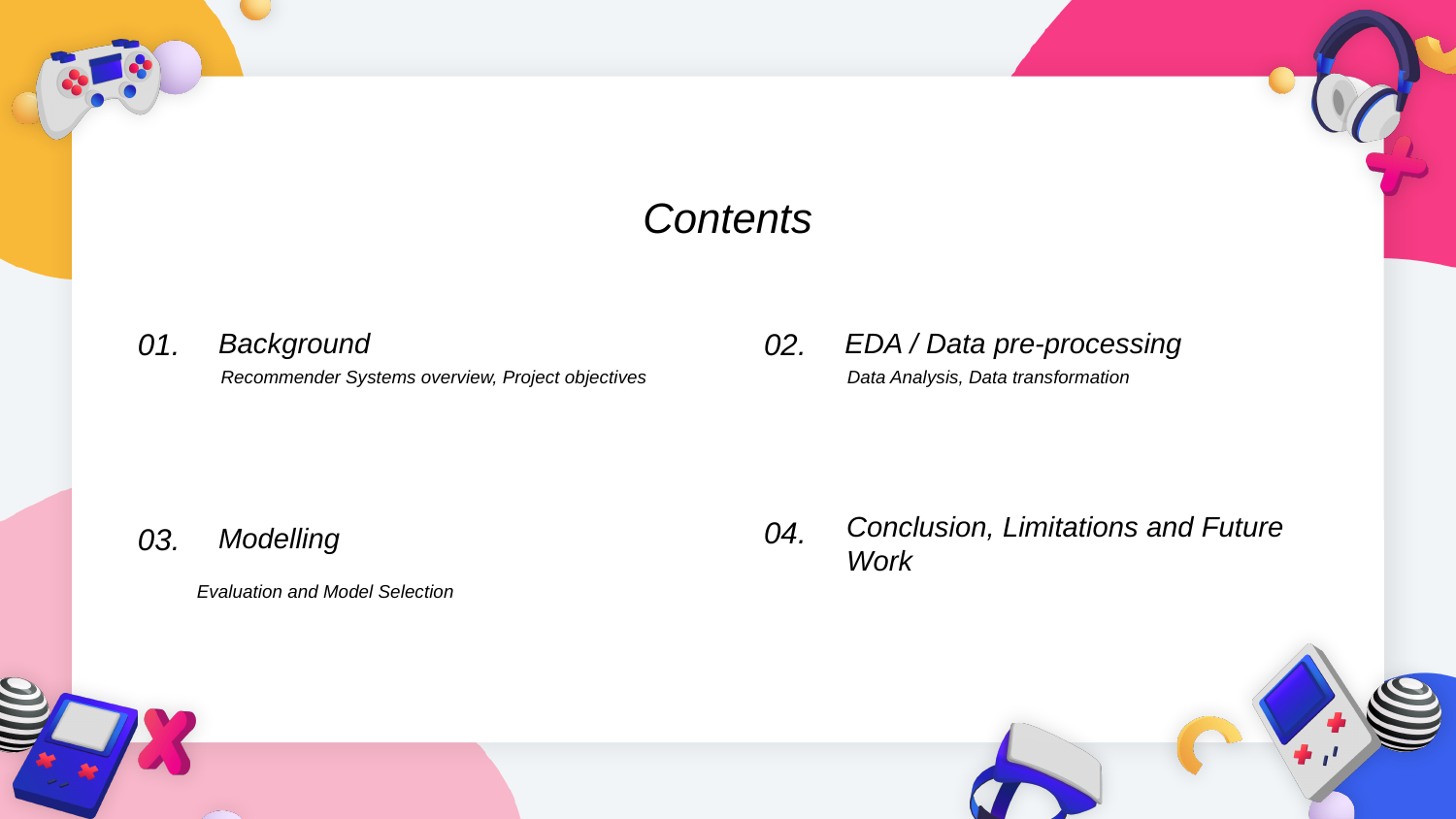

Contents
01.
Background
02.
EDA / Data pre-processing
Recommender Systems overview, Project objectives
Data Analysis, Data transformation
Conclusion, Limitations and Future Work
04.
03.
Modelling
Evaluation and Model Selection